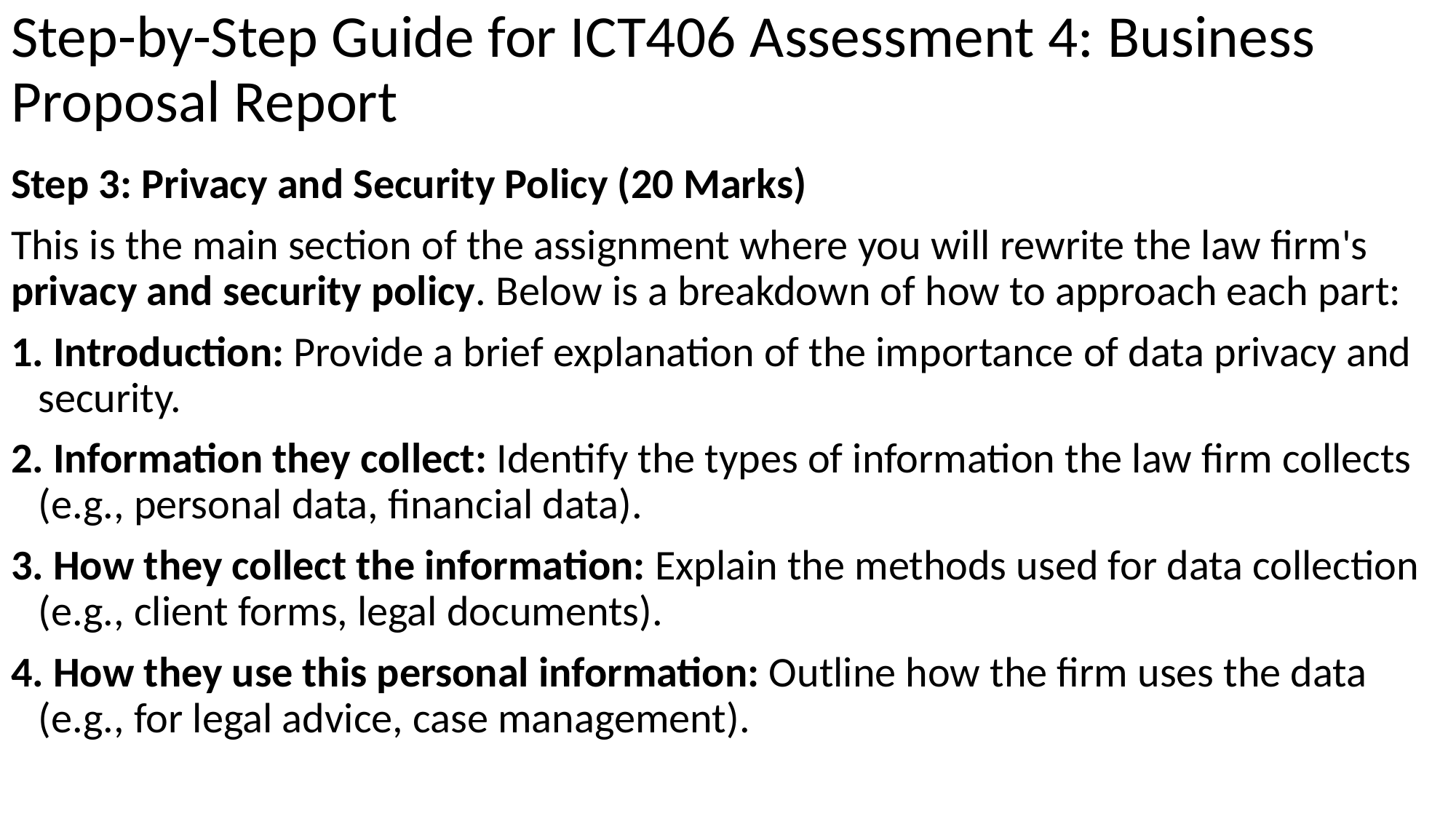

# Step-by-Step Guide for ICT406 Assessment 4: Business Proposal Report
Step 3: Privacy and Security Policy (20 Marks)
This is the main section of the assignment where you will rewrite the law firm's privacy and security policy. Below is a breakdown of how to approach each part:
 Introduction: Provide a brief explanation of the importance of data privacy and security.
 Information they collect: Identify the types of information the law firm collects (e.g., personal data, financial data).
 How they collect the information: Explain the methods used for data collection (e.g., client forms, legal documents).
 How they use this personal information: Outline how the firm uses the data (e.g., for legal advice, case management).